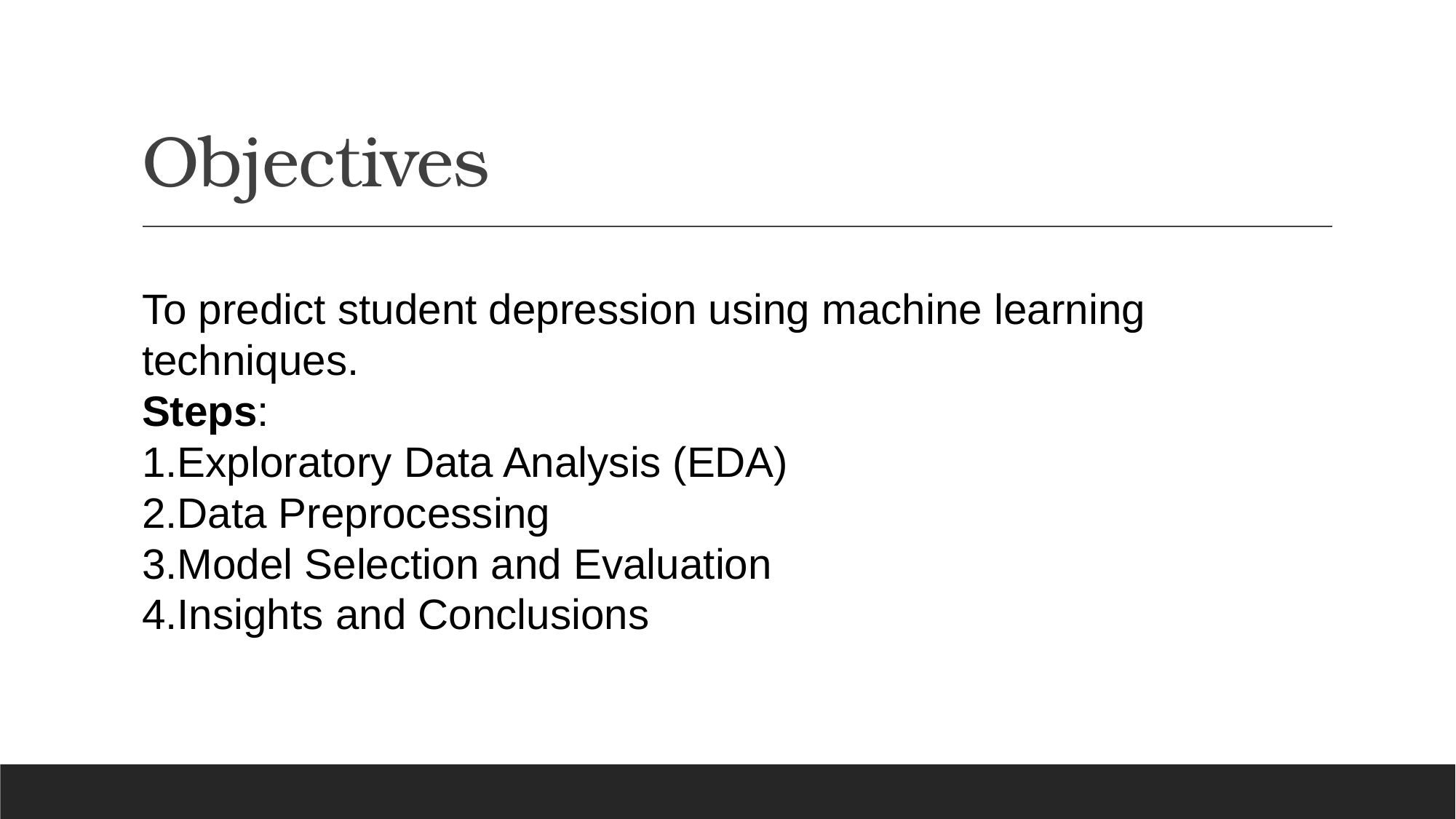

# Objectives
To predict student depression using machine learning techniques.
Steps:
Exploratory Data Analysis (EDA)
Data Preprocessing
Model Selection and Evaluation
Insights and Conclusions